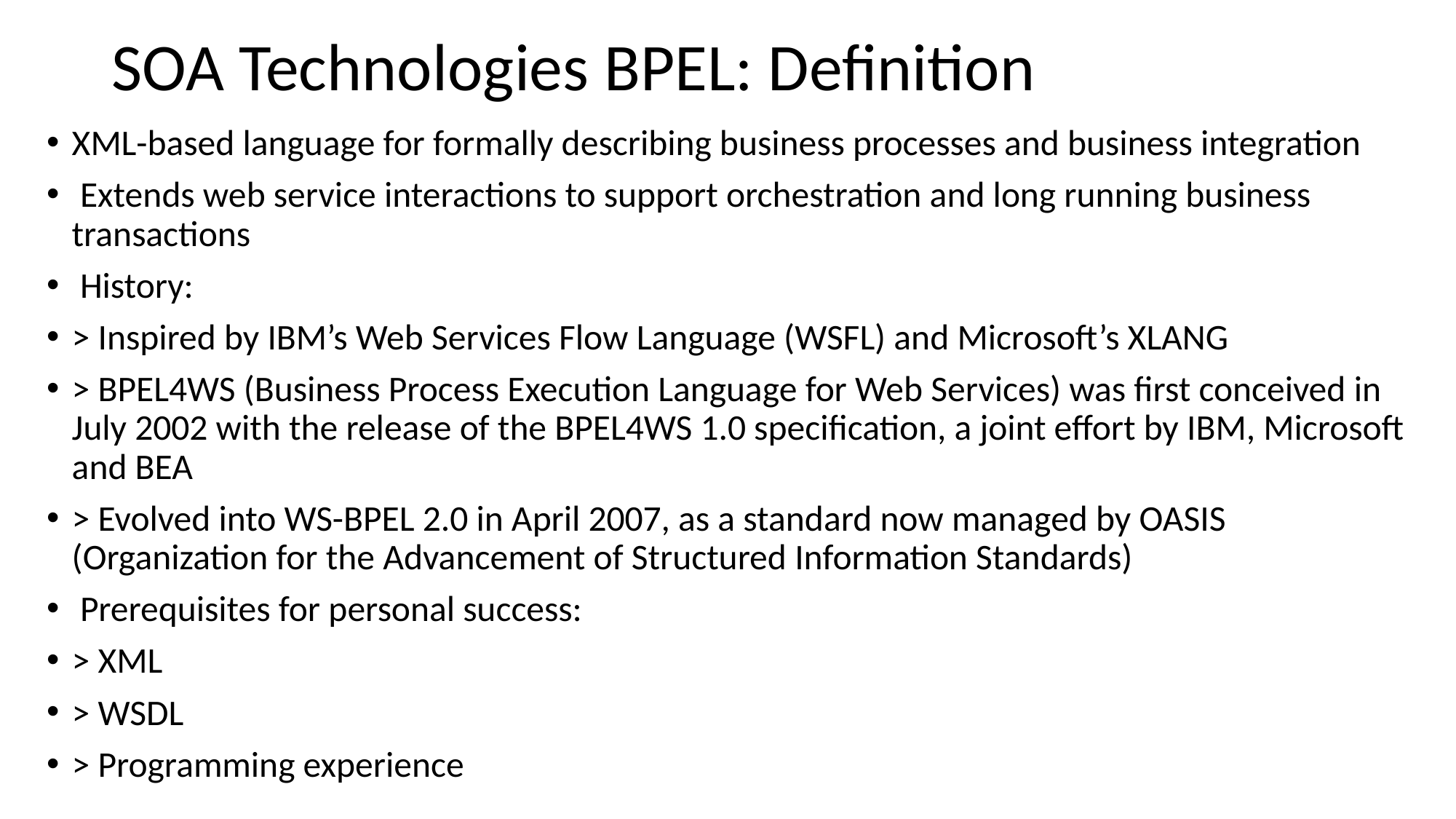

# SOA Technologies BPEL: Definition
XML-based language for formally describing business processes and business integration
 Extends web service interactions to support orchestration and long running business transactions
 History:
> Inspired by IBM’s Web Services Flow Language (WSFL) and Microsoft’s XLANG
> BPEL4WS (Business Process Execution Language for Web Services) was first conceived in July 2002 with the release of the BPEL4WS 1.0 specification, a joint effort by IBM, Microsoft and BEA
> Evolved into WS-BPEL 2.0 in April 2007, as a standard now managed by OASIS (Organization for the Advancement of Structured Information Standards)
 Prerequisites for personal success:
> XML
> WSDL
> Programming experience